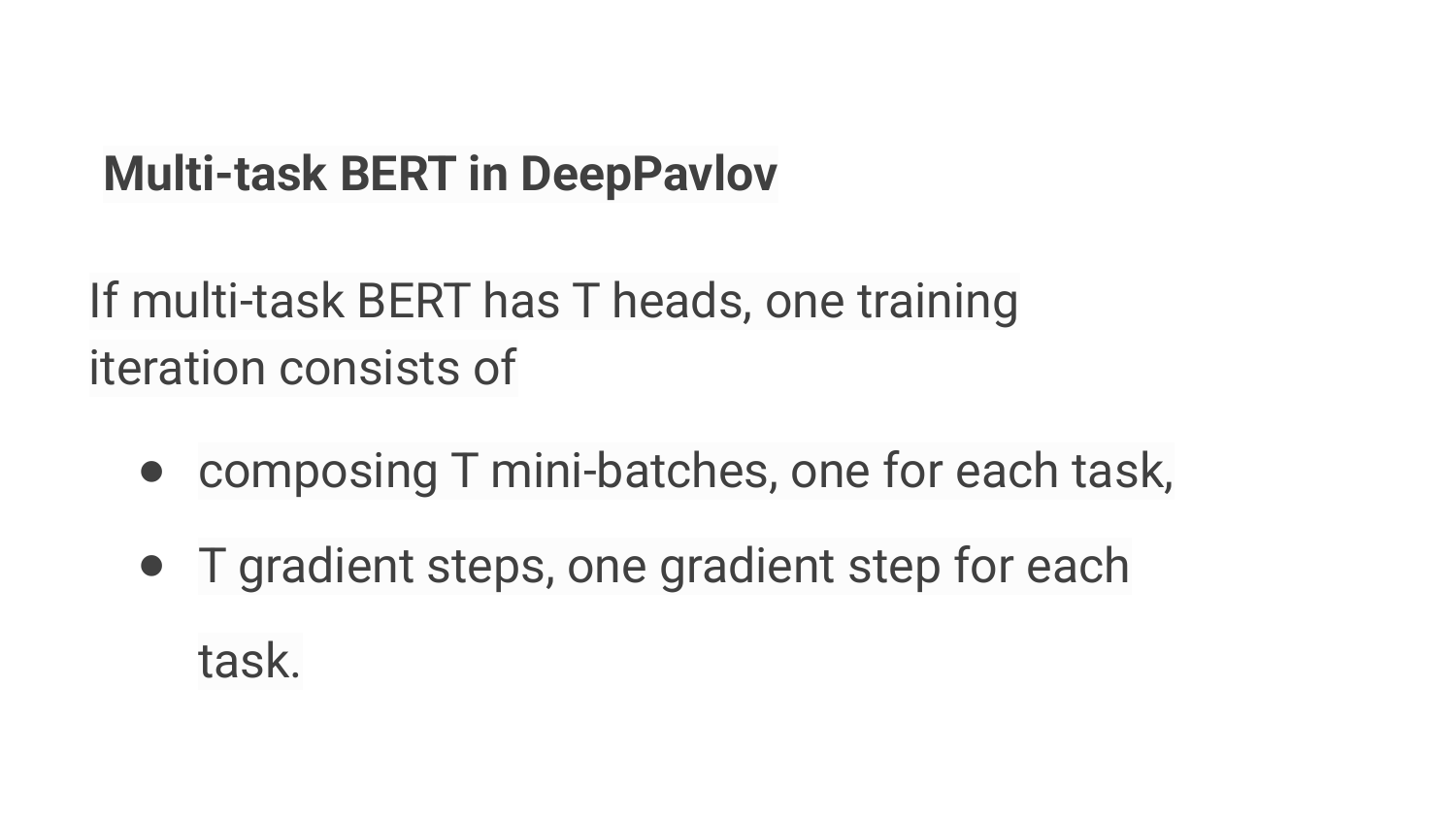

Multi-task BERT in DeepPavlov

If multi-task BERT has T heads, one training iteration consists of
composing T mini-batches, one for each task,
T gradient steps, one gradient step for each task.